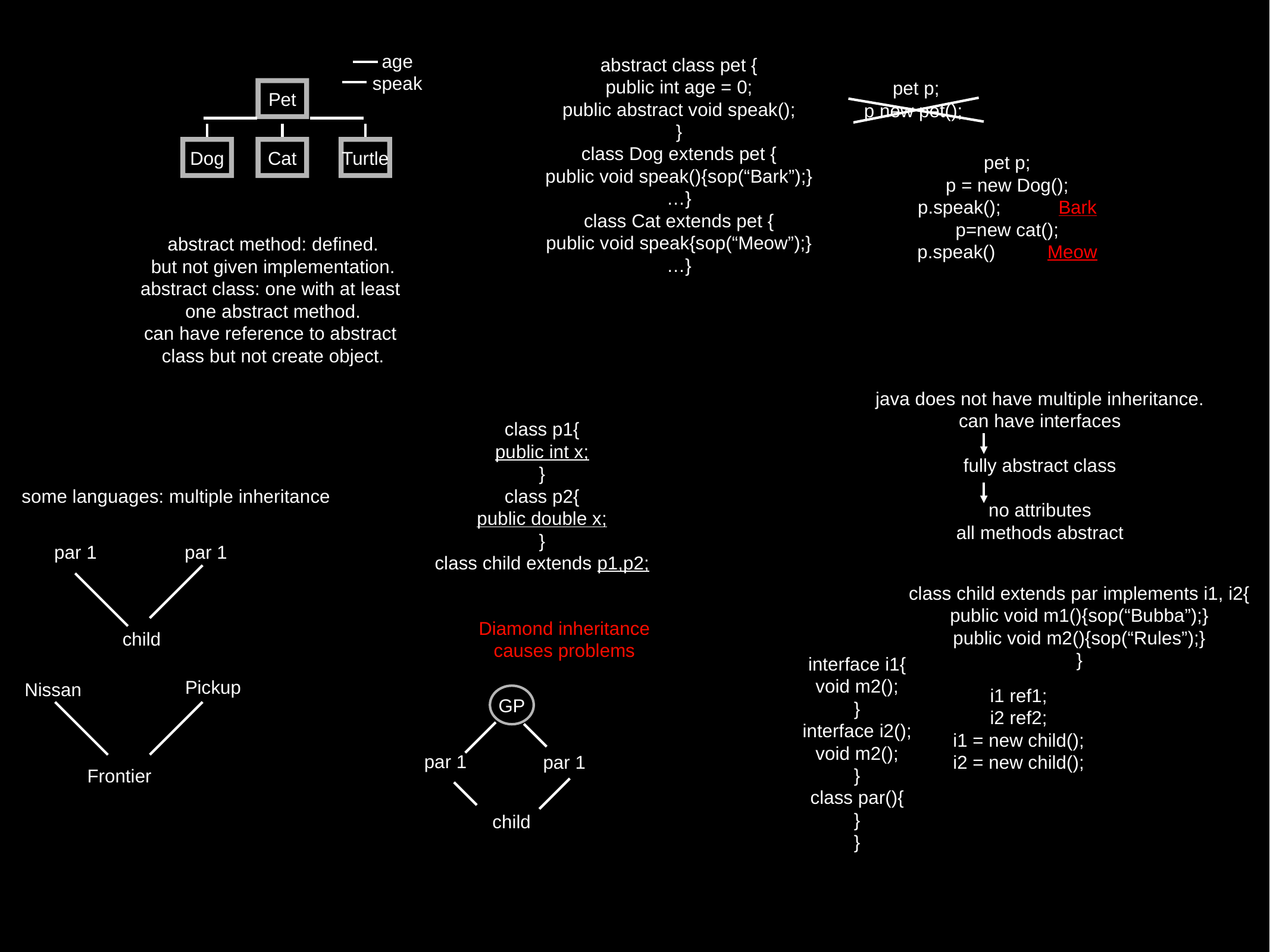

age
speak
abstract class pet {
public int age = 0;
public abstract void speak();
}
class Dog extends pet {
public void speak(){sop(“Bark”);}
…}
class Cat extends pet {
public void speak{sop(“Meow”);}
…}

pet p;
p new pet();

Pet

Dog
Cat
Turtle
pet p;
p = new Dog();
p.speak();           Bark
p=new cat();
p.speak()          Meow
abstract method: defined.
but not given implementation.
abstract class: one with at least
one abstract method.
can have reference to abstract
class but not create object.
java does not have multiple inheritance.
can have interfaces

fully abstract class

no attributes
all methods abstract
class p1{
public int x;
}
class p2{
public double x;
}
class child extends p1,p2;

some languages: multiple inheritance

par 1
par 1

class child extends par implements i1, i2{
public void m1(){sop(“Bubba”);}
public void m2(){sop(“Rules”);}
}
Diamond inheritance
causes problems
child
interface i1{
void m2();
}
interface i2();
void m2();
}
class par(){
}
}
Pickup
Nissan
i1 ref1;
i2 ref2;
i1 = new child();
i2 = new child();

GP

par 1
par 1
Frontier

child